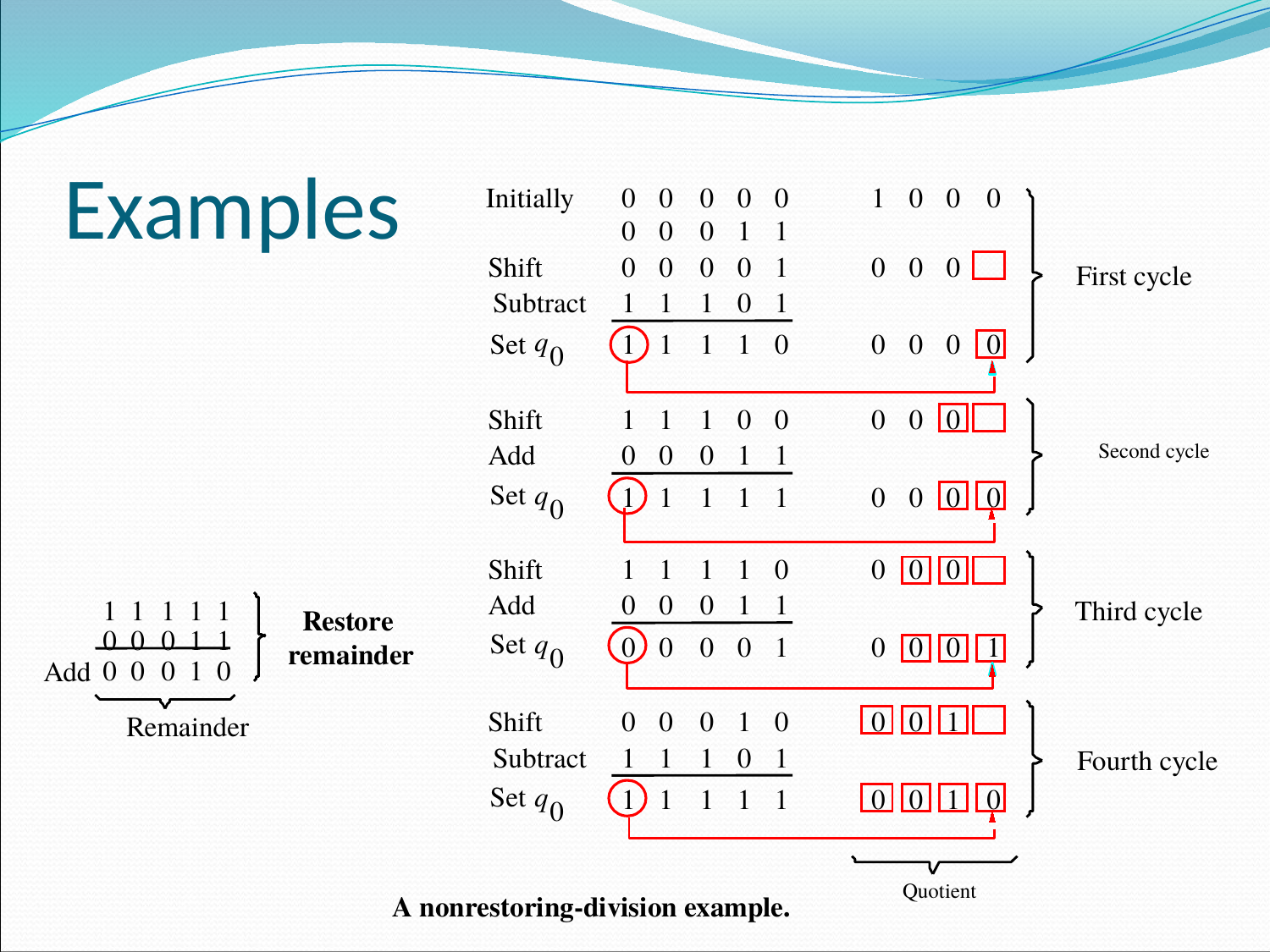

# Examples
Initially
0
0
0
0
0
1
0
0
0

0
0
0
1
1
Shift
0
0
0
0
1
0
0
0

First cycle

Subtract
1
1
1
0
1

q
Set
1
1
1
1
0
0
0
0
0

0

Shift
1
1
1
0
0
0
0
0

Add
0
0
0
1
1
Second cycle

Set
q

1
1
1
1
1
0
0
0
0

0

Shift
1
1
1
1
0
0
0
0

Add
0
0
0
1
1
1
1
1
1
1
0
0
0
1
1

0
0
0
1
0

Remainder

Third cycle
Restore
 remainder

Set
q

0
0
0
0
1
0
0
0
1

0
Add

Shift
0
0
0
1
0
0
0
1

Subtract
1
1
1
0
1
Fourth cycle

Set
q

1
1
1
1
1
0
0
1
0

0

Quotient
 A nonrestoring-division example.